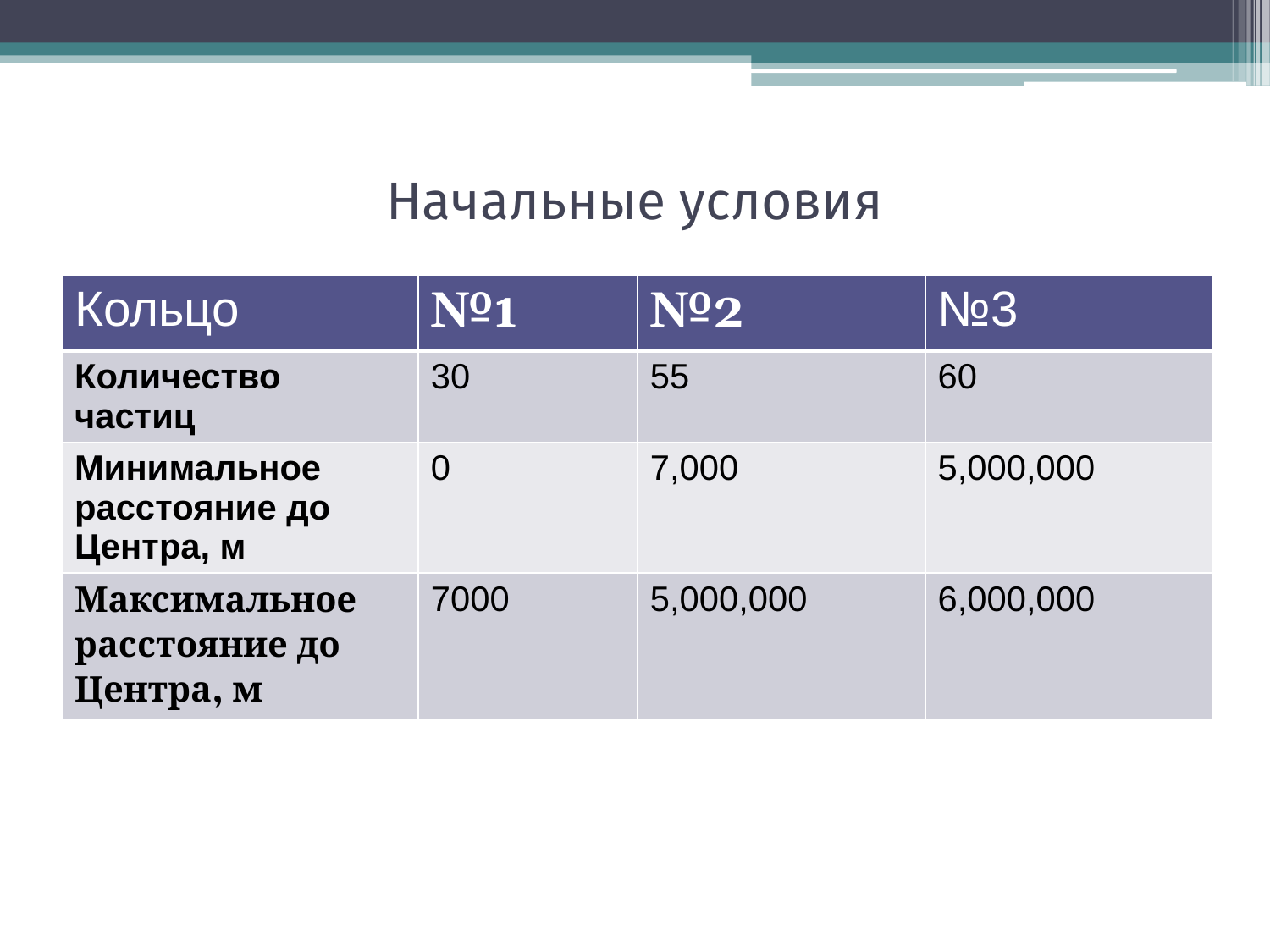

# Начальные условия
| Кольцо | №1 | №2 | №3 |
| --- | --- | --- | --- |
| Количество частиц | 30 | 55 | 60 |
| Минимальное расстояние до Центра, м | 0 | 7,000 | 5,000,000 |
| Максимальное расстояние до Центра, м | 7000 | 5,000,000 | 6,000,000 |